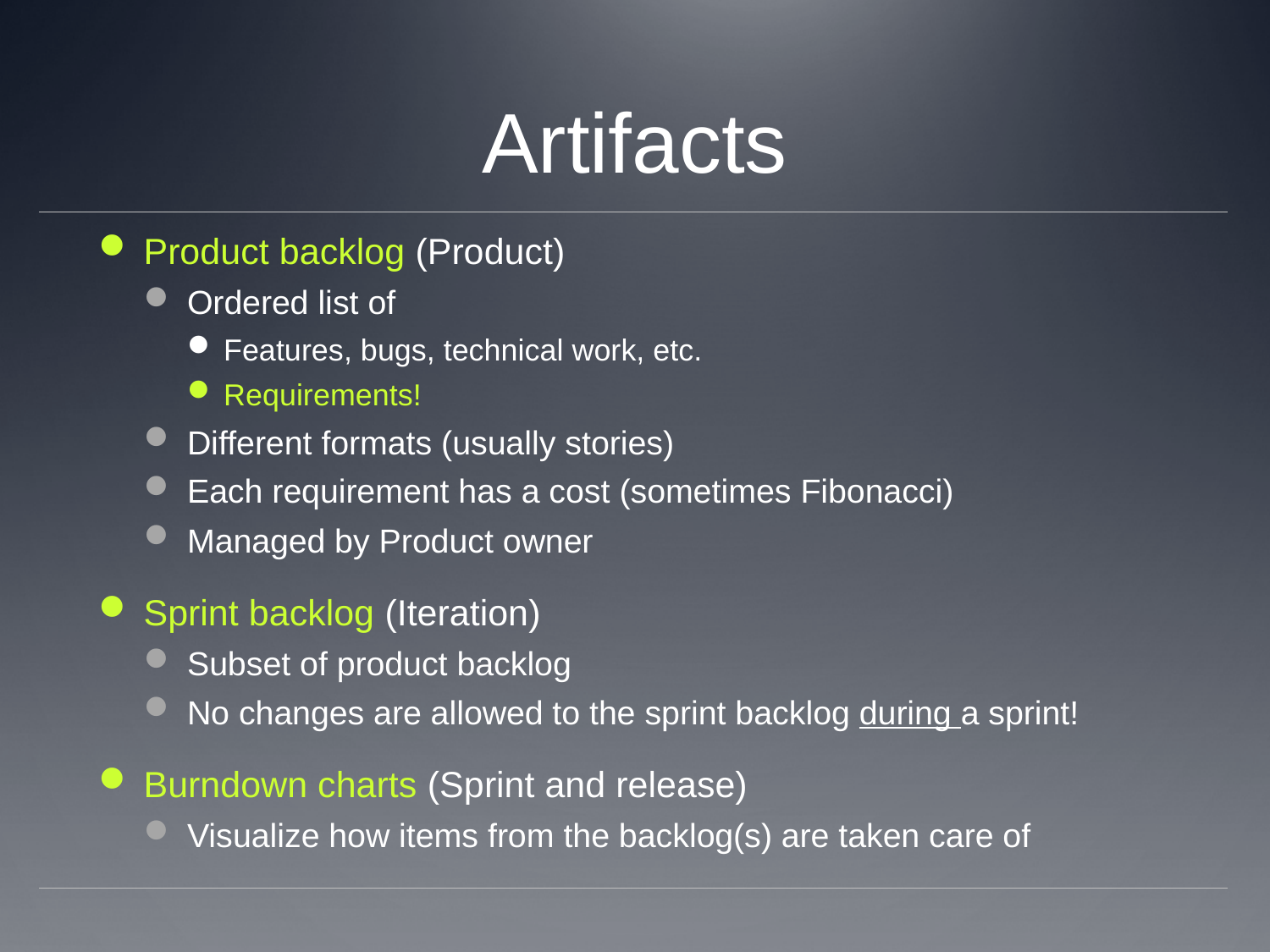

# Artifacts
Product backlog (Product)
Ordered list of
Features, bugs, technical work, etc.
Requirements!
Different formats (usually stories)
Each requirement has a cost (sometimes Fibonacci)
Managed by Product owner
Sprint backlog (Iteration)
Subset of product backlog
No changes are allowed to the sprint backlog during a sprint!
Burndown charts (Sprint and release)
Visualize how items from the backlog(s) are taken care of